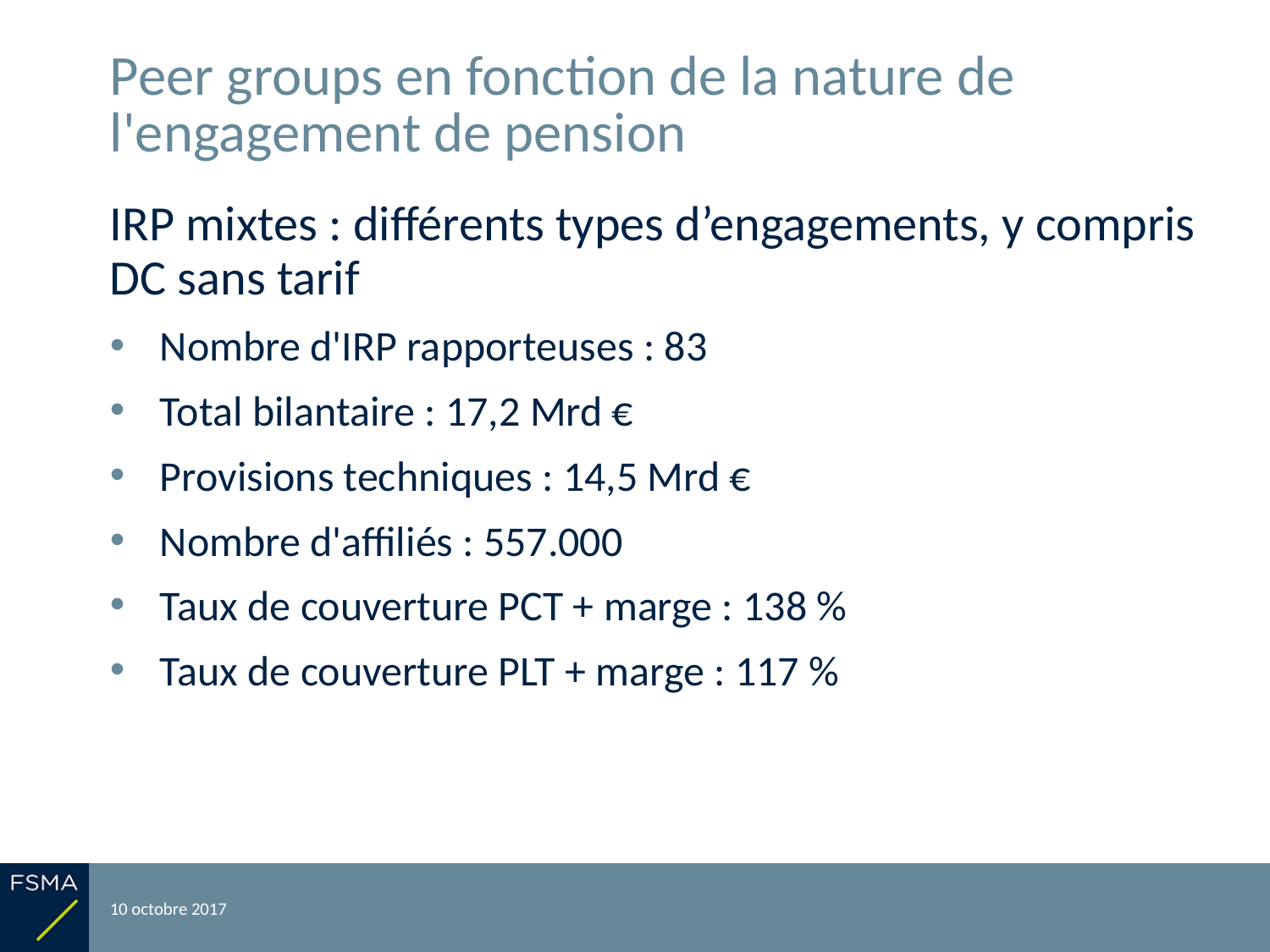

# Peer groups en fonction de la nature de l'engagement de pension
IRP mixtes : différents types d’engagements, y compris DC sans tarif
Nombre d'IRP rapporteuses : 83
Total bilantaire : 17,2 Mrd €
Provisions techniques : 14,5 Mrd €
Nombre d'affiliés : 557.000
Taux de couverture PCT + marge : 138 %
Taux de couverture PLT + marge : 117 %
10 octobre 2017
Reporting relatif à l'exercice 2016
36